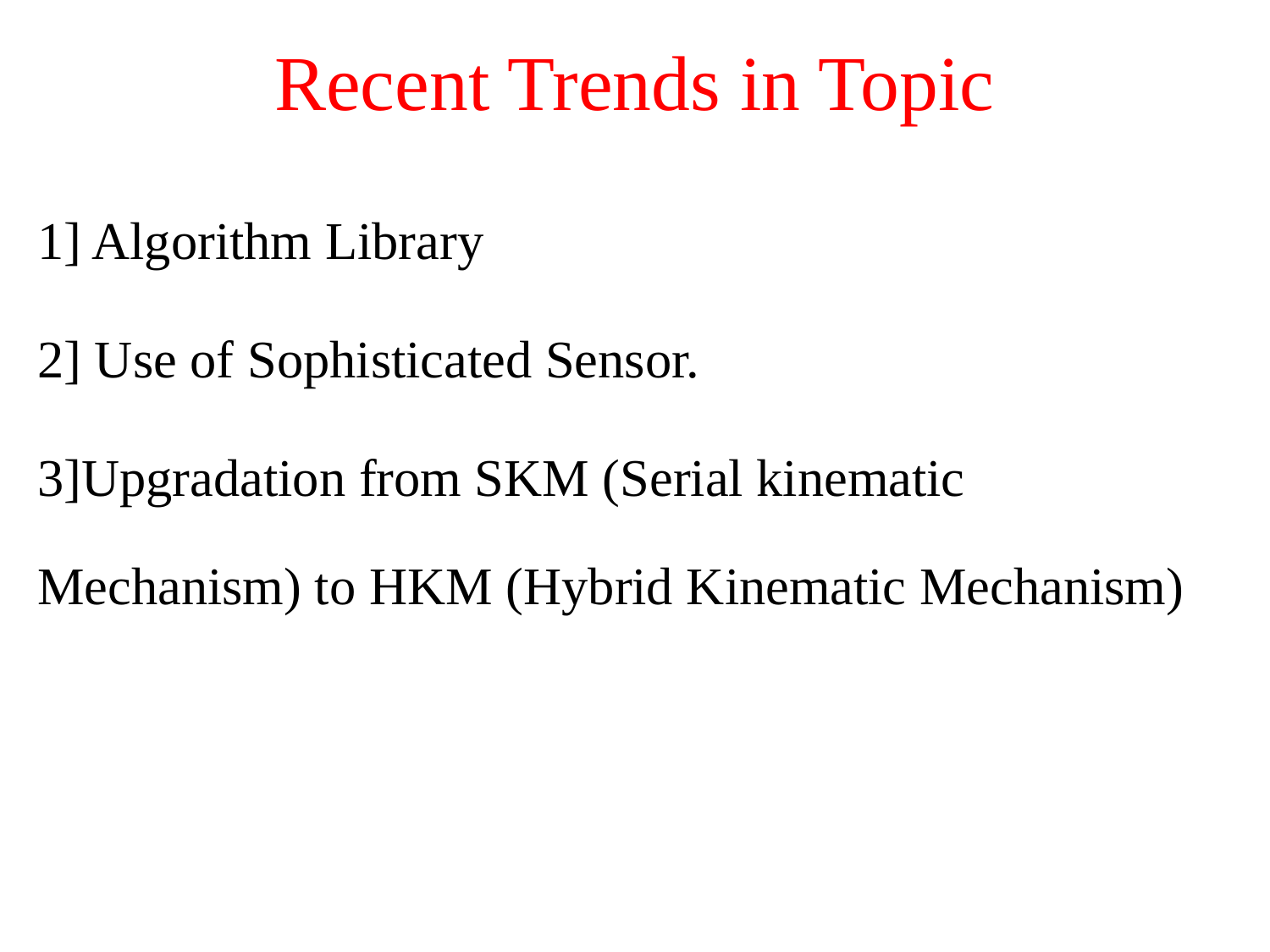

# Recent Trends in Topic
1] Algorithm Library
2] Use of Sophisticated Sensor.
3]Upgradation from SKM (Serial kinematic     Mechanism) to HKM (Hybrid Kinematic Mechanism)